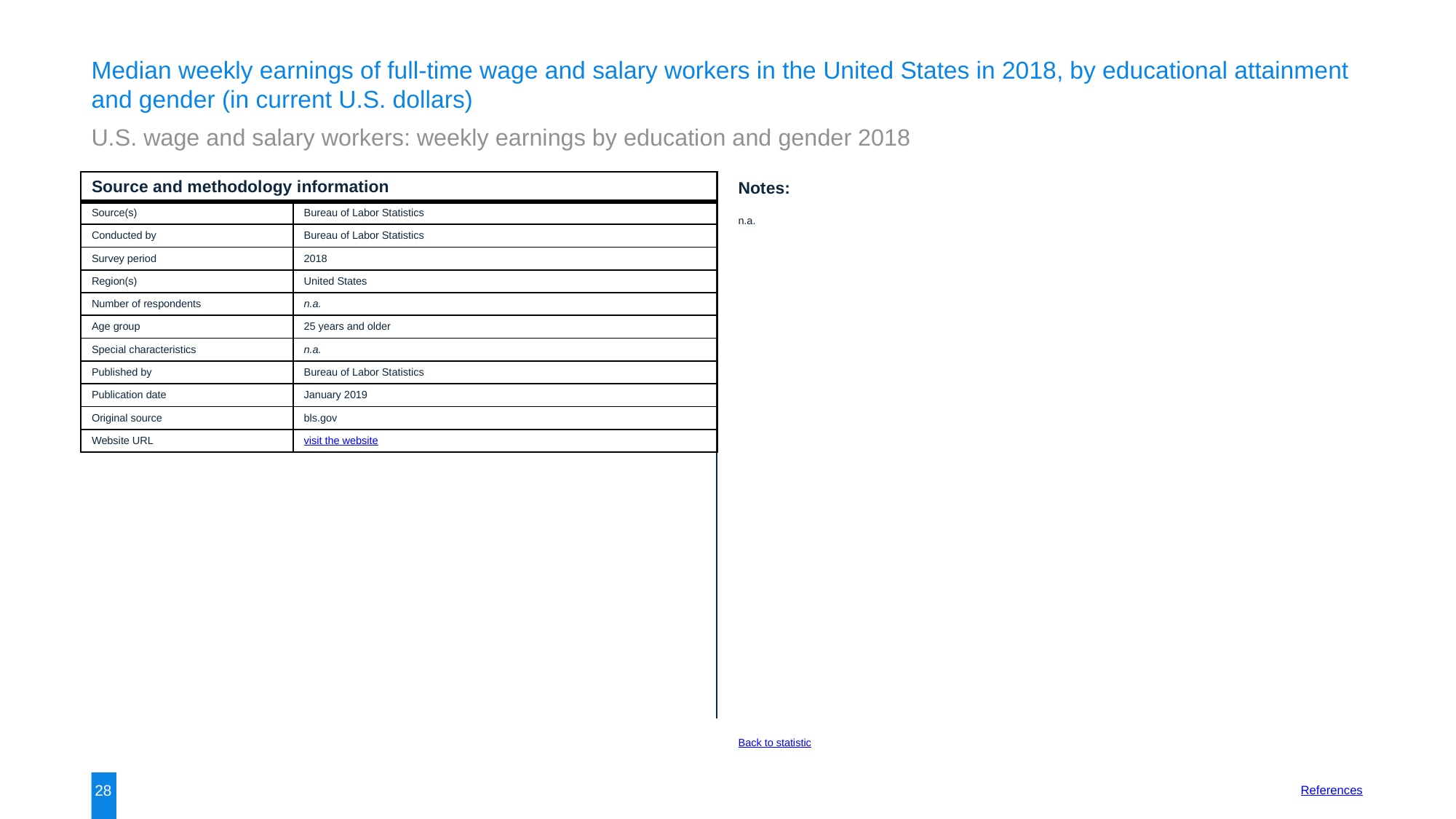

Median weekly earnings of full-time wage and salary workers in the United States in 2018, by educational attainment and gender (in current U.S. dollars)
U.S. wage and salary workers: weekly earnings by education and gender 2018
| Source and methodology information |  |
| --- | --- |
| Source(s) | Bureau of Labor Statistics |
| Conducted by | Bureau of Labor Statistics |
| Survey period | 2018 |
| Region(s) | United States |
| Number of respondents | n.a. |
| Age group | 25 years and older |
| Special characteristics | n.a. |
| Published by | Bureau of Labor Statistics |
| Publication date | January 2019 |
| Original source | bls.gov |
| Website URL | visit the website |

Notes:

n.a.
Back to statistic

28
References